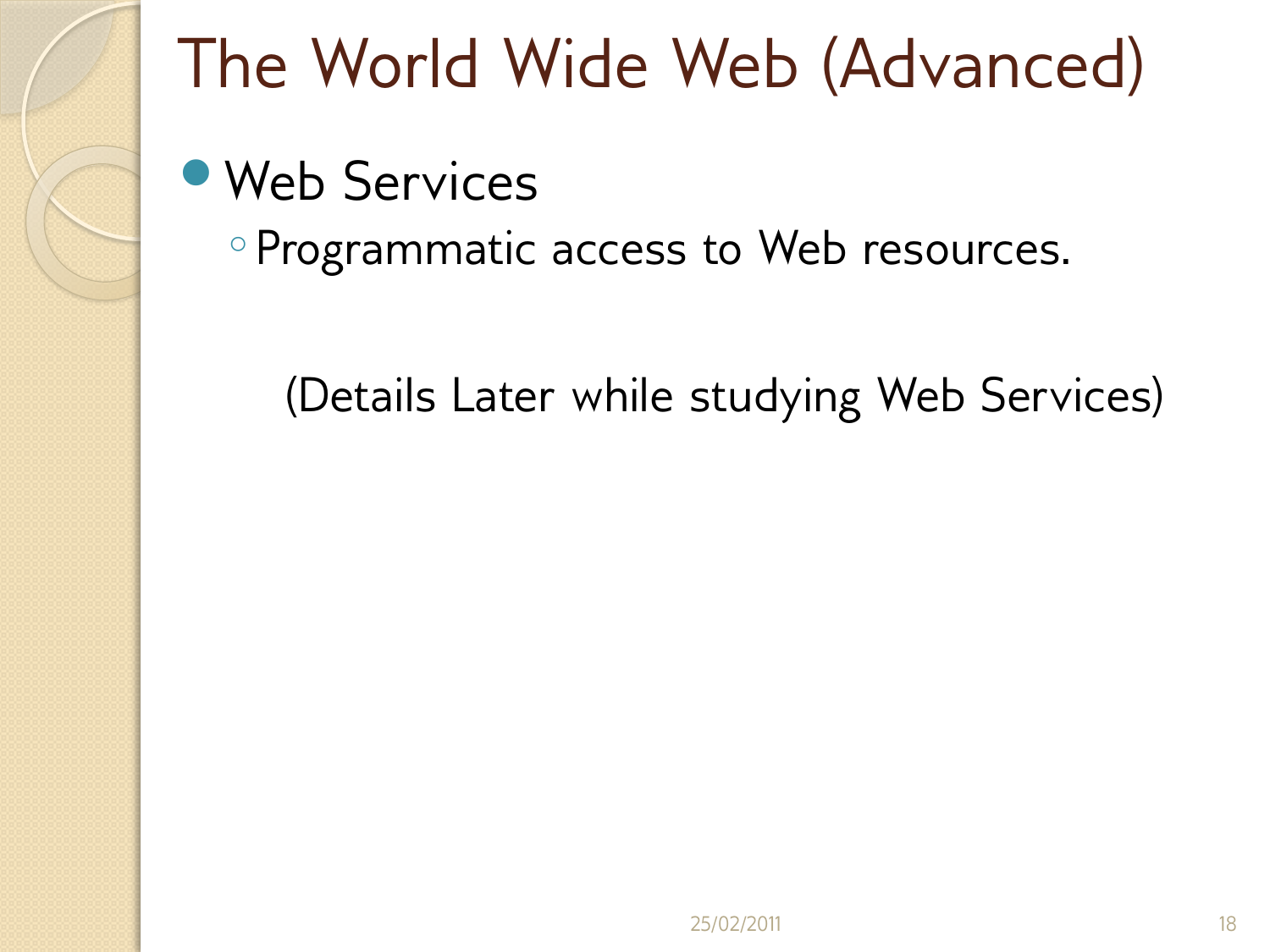

# The World Wide Web (Advanced)
Web Services
Programmatic access to Web resources.

(Details Later while studying Web Services)
25/02/2011
18